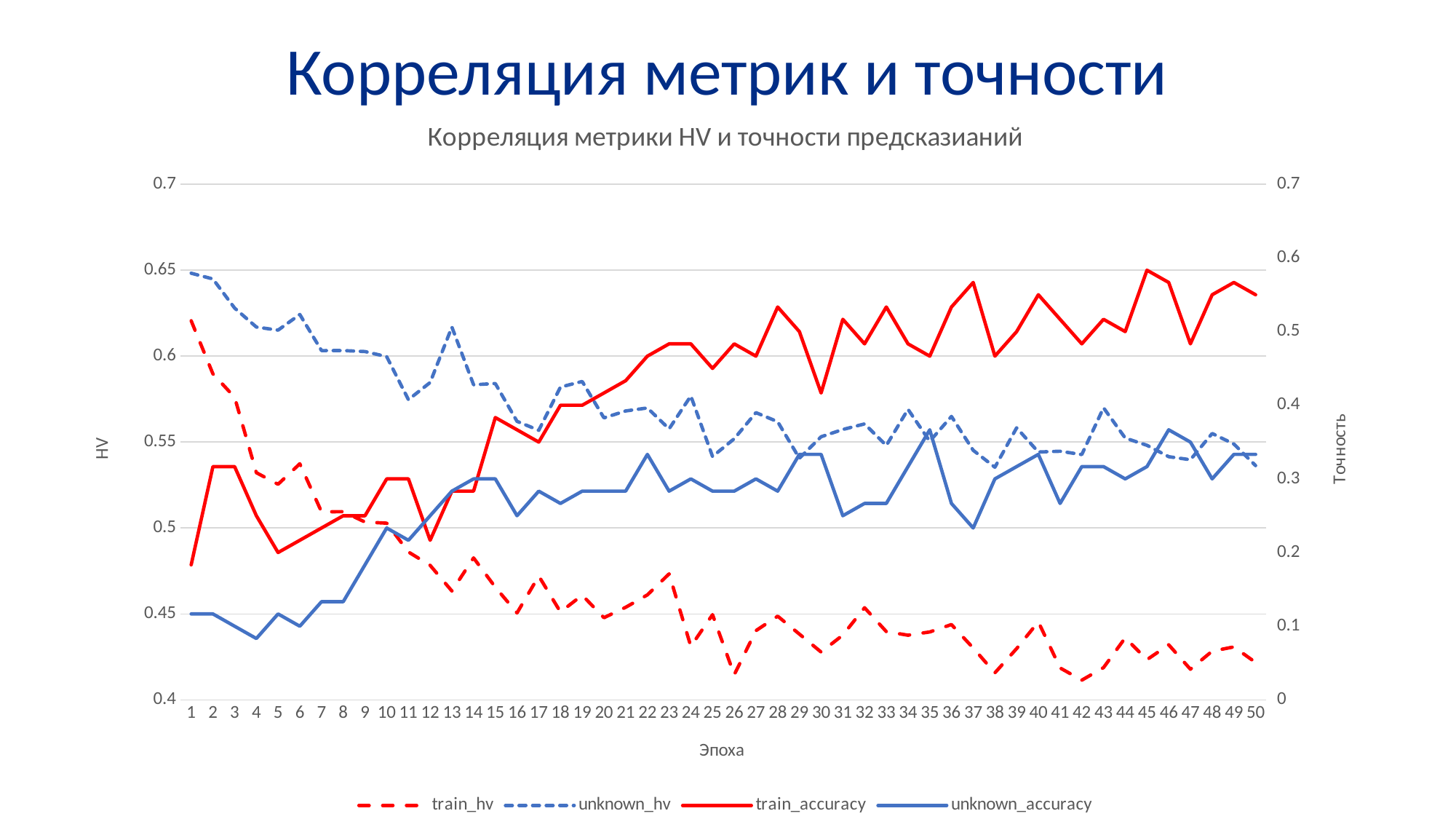

Корреляция метрик и точности

### Chart: Корреляция метрики HV и точности предсказианий

| Category | train_hv | unknown_hv | train_accuracy | unknown_accuracy |
|---|---|---|---|---|